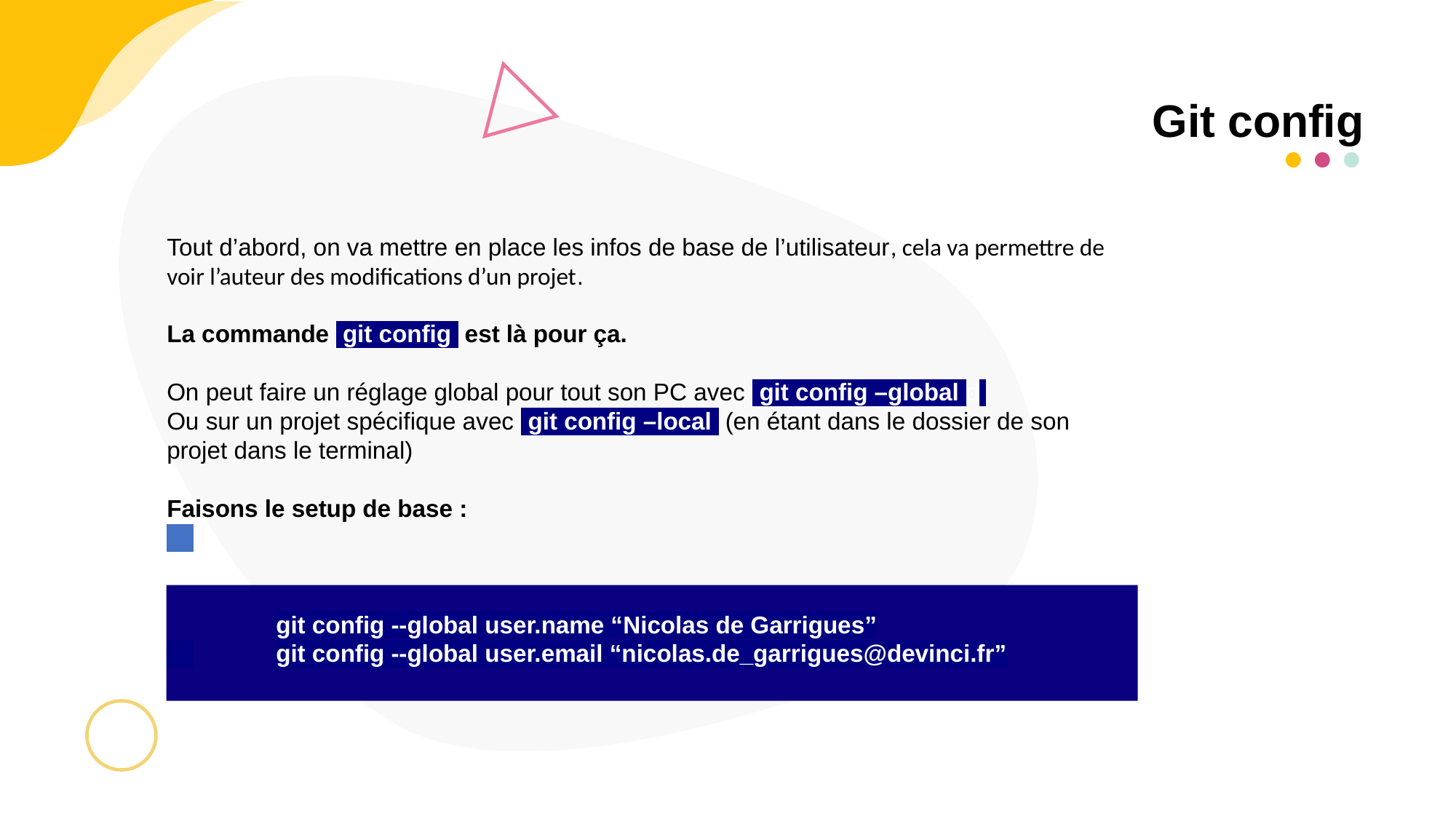

Git config

Tout d’abord, on va mettre en place les infos de base de l’utilisateur, cela va permettre de voir l’auteur des modifications d’un projet.

La commande  git config  est là pour ça.

On peut faire un réglage global pour tout son PC avec  git config –global d
Ou sur un projet spécifique avec  git config –local  (en étant dans le dossier de son projet dans le terminal)

Faisons le setup de base :

	git config --global user.name “Nicolas de Garrigues”
    	git config --global user.email “nicolas.de_garrigues@devinci.fr”